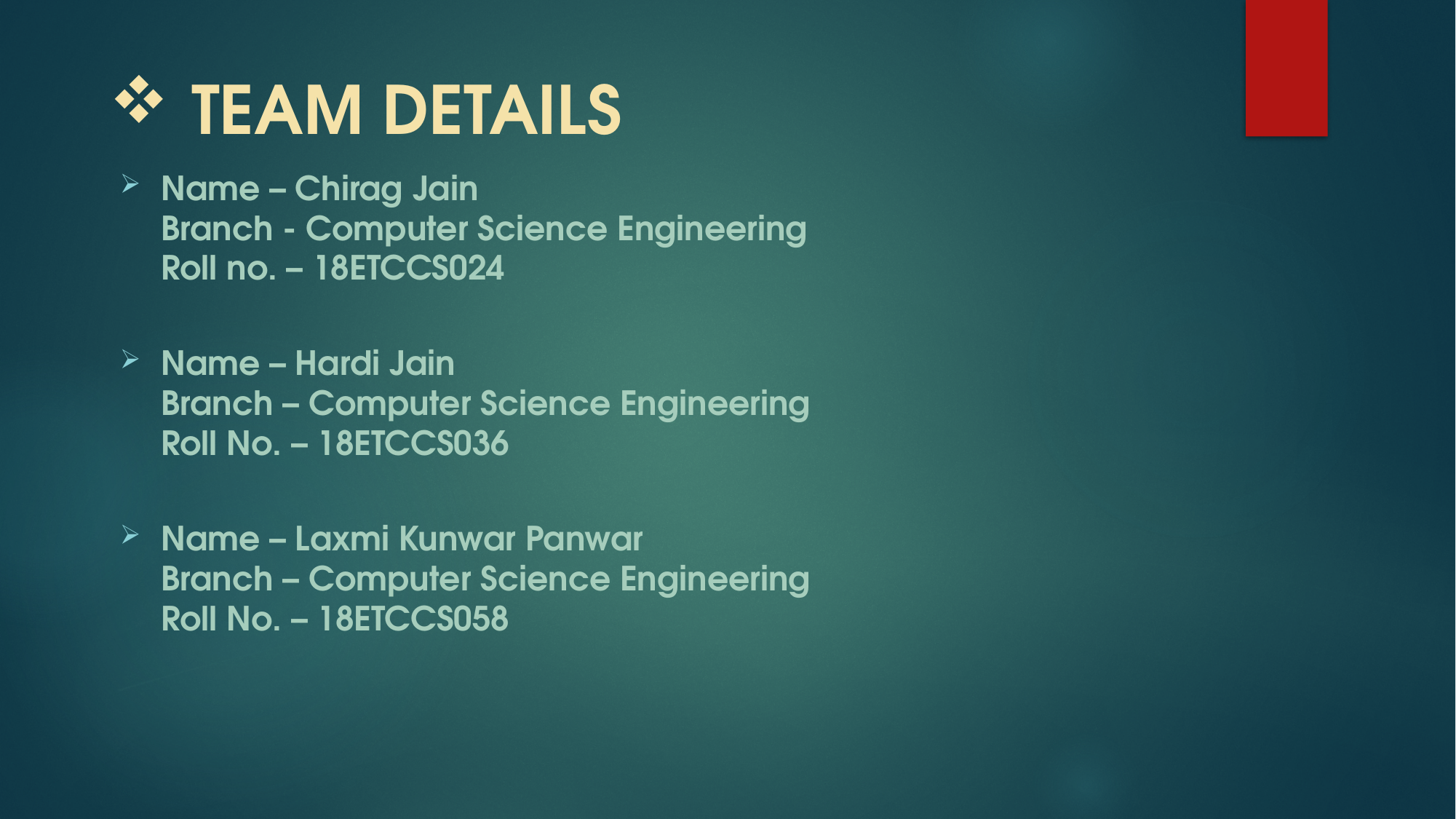

TEAM DETAILS
Name – Chirag Jain
Branch - Computer Science Engineering
Roll no. – 18ETCCS024
Name – Hardi Jain
Branch – Computer Science Engineering
Roll No. – 18ETCCS036
Name – Laxmi Kunwar Panwar
Branch – Computer Science Engineering
Roll No. – 18ETCCS058